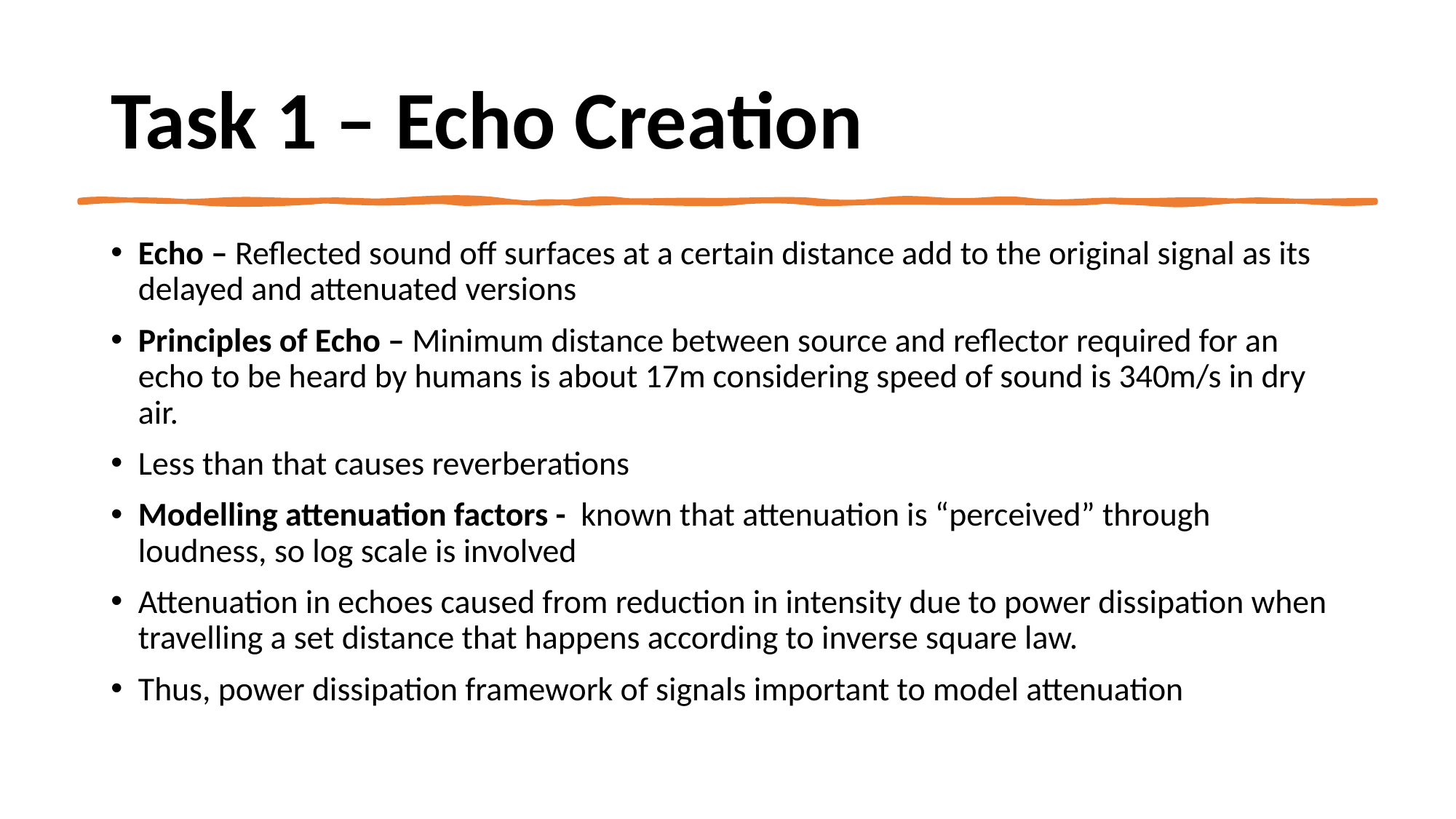

# Task 1 – Echo Creation

Echo – Reflected sound off surfaces at a certain distance add to the original signal as its delayed and attenuated versions
Principles of Echo – Minimum distance between source and reflector required for an echo to be heard by humans is about 17m considering speed of sound is 340m/s in dry air.
Less than that causes reverberations
Modelling attenuation factors -  known that attenuation is “perceived” through loudness, so log scale is involved
Attenuation in echoes caused from reduction in intensity due to power dissipation when travelling a set distance that happens according to inverse square law.
Thus, power dissipation framework of signals important to model attenuation